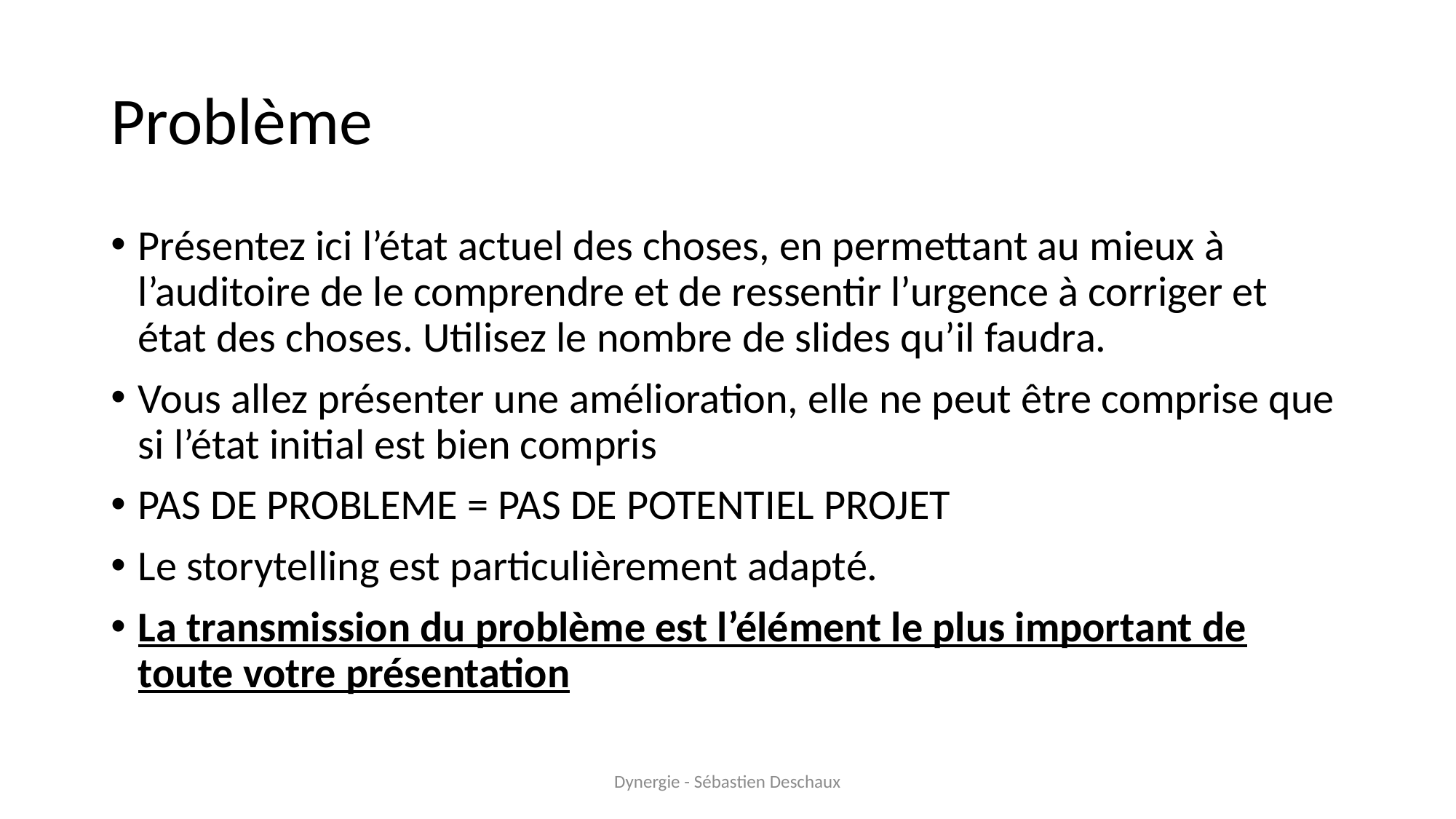

# Problème
Présentez ici l’état actuel des choses, en permettant au mieux à l’auditoire de le comprendre et de ressentir l’urgence à corriger et état des choses. Utilisez le nombre de slides qu’il faudra.
Vous allez présenter une amélioration, elle ne peut être comprise que si l’état initial est bien compris
PAS DE PROBLEME = PAS DE POTENTIEL PROJET
Le storytelling est particulièrement adapté.
La transmission du problème est l’élément le plus important de toute votre présentation
Dynergie - Sébastien Deschaux